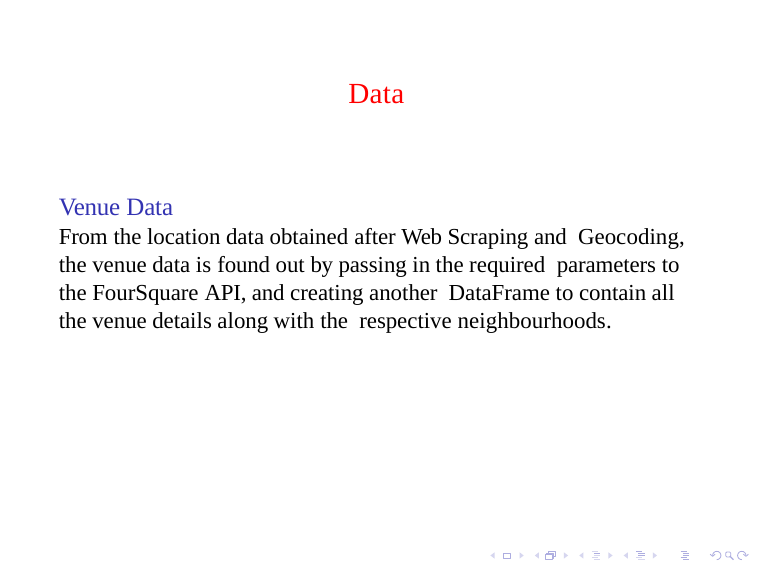

# Data
Venue Data
From the location data obtained after Web Scraping and  Geocoding, the venue data is found out by passing in the required  parameters to the FourSquare API, and creating another  DataFrame to contain all the venue details along with the  respective neighbourhoods.